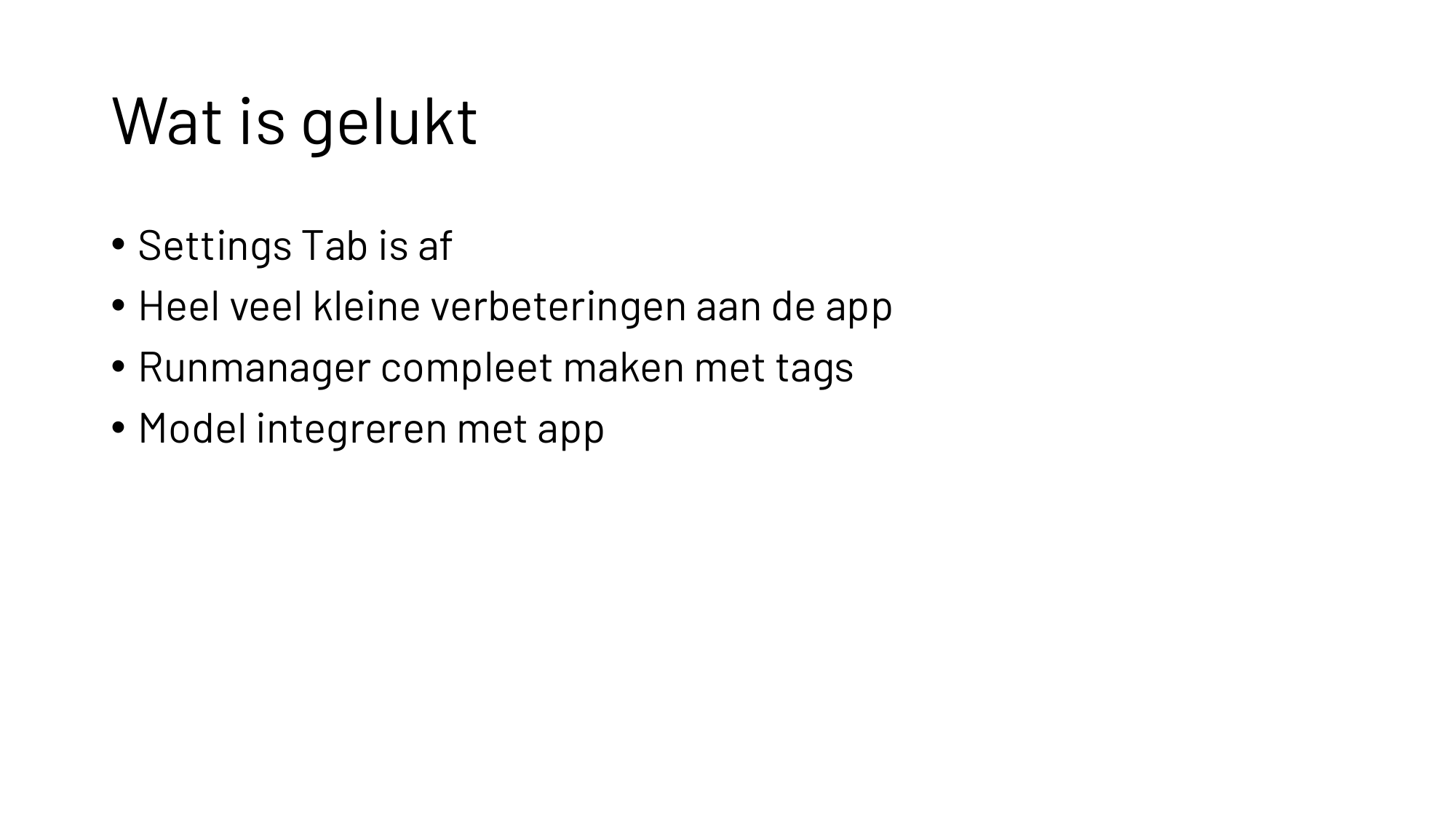

# Wat is gelukt
Settings Tab is af
Heel veel kleine verbeteringen aan de app
Runmanager compleet maken met tags
Model integreren met app